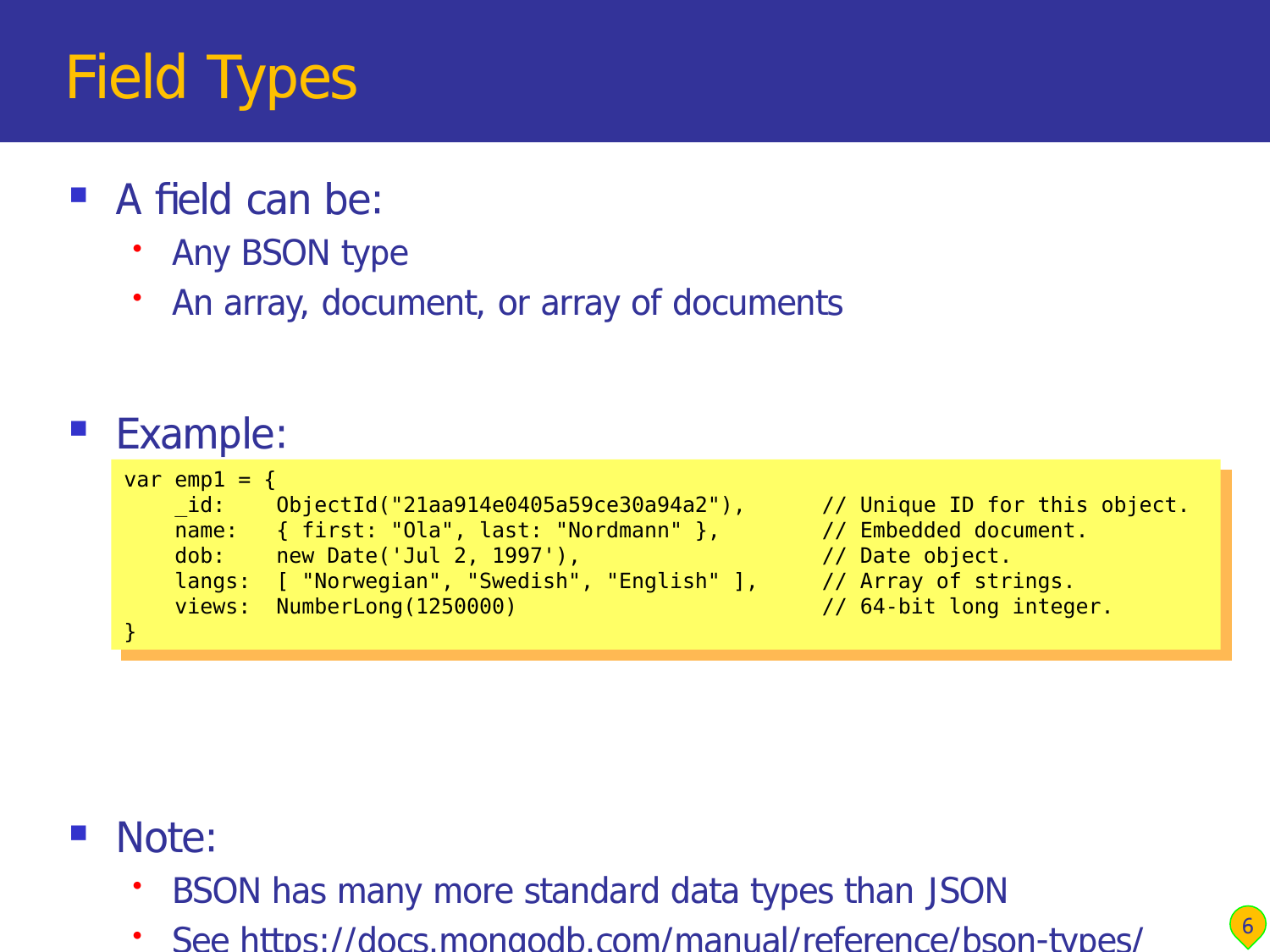

# Field Types
A field can be:
Any BSON type
An array, document, or array of documents

Example:

Note:
BSON has many more standard data types than JSON
See https://docs.mongodb.com/manual/reference/bson-types/

var emp1 = {
    _id:    ObjectId("21aa914e0405a59ce30a94a2"),      // Unique ID for this object.
    name:   { first: "Ola", last: "Nordmann" },        // Embedded document.
    dob:    new Date('Jul 2, 1997'),                   // Date object.
    langs:  [ "Norwegian", "Swedish", "English" ],     // Array of strings.
    views:  NumberLong(1250000)                        // 64-bit long integer.
}
6